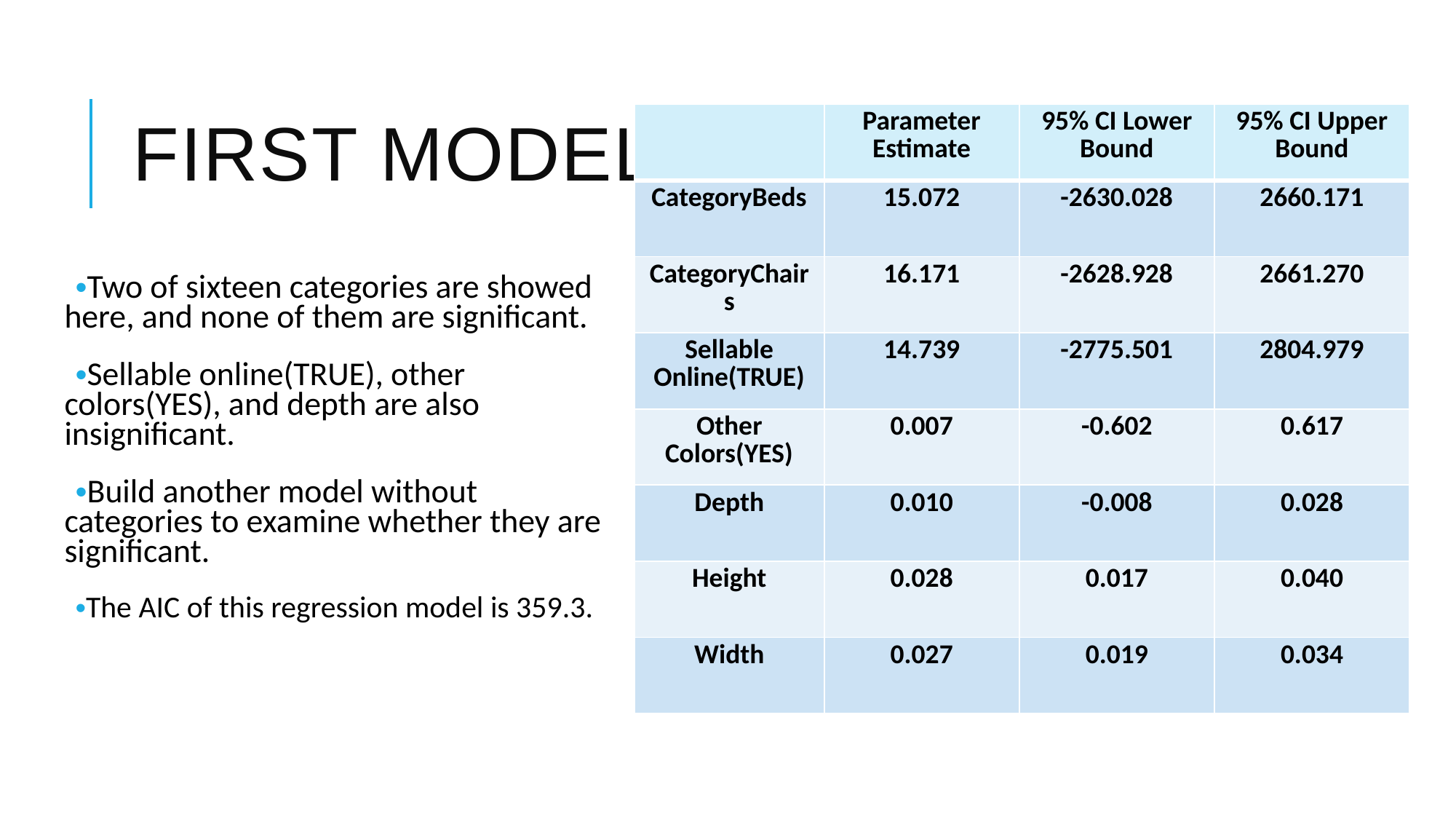

# first model
|  | Parameter Estimate | 95% CI Lower Bound | 95% CI Upper Bound |
| --- | --- | --- | --- |
| CategoryBeds | 15.072 | -2630.028 | 2660.171 |
| CategoryChairs | 16.171 | -2628.928 | 2661.270 |
| Sellable Online(TRUE) | 14.739 | -2775.501 | 2804.979 |
| Other Colors(YES) | 0.007 | -0.602 | 0.617 |
| Depth | 0.010 | -0.008 | 0.028 |
| Height | 0.028 | 0.017 | 0.040 |
| Width | 0.027 | 0.019 | 0.034 |
Two of sixteen categories are showed here, and none of them are significant.
Sellable online(TRUE), other colors(YES), and depth are also insignificant.
Build another model without categories to examine whether they are significant.
The AIC of this regression model is 359.3.